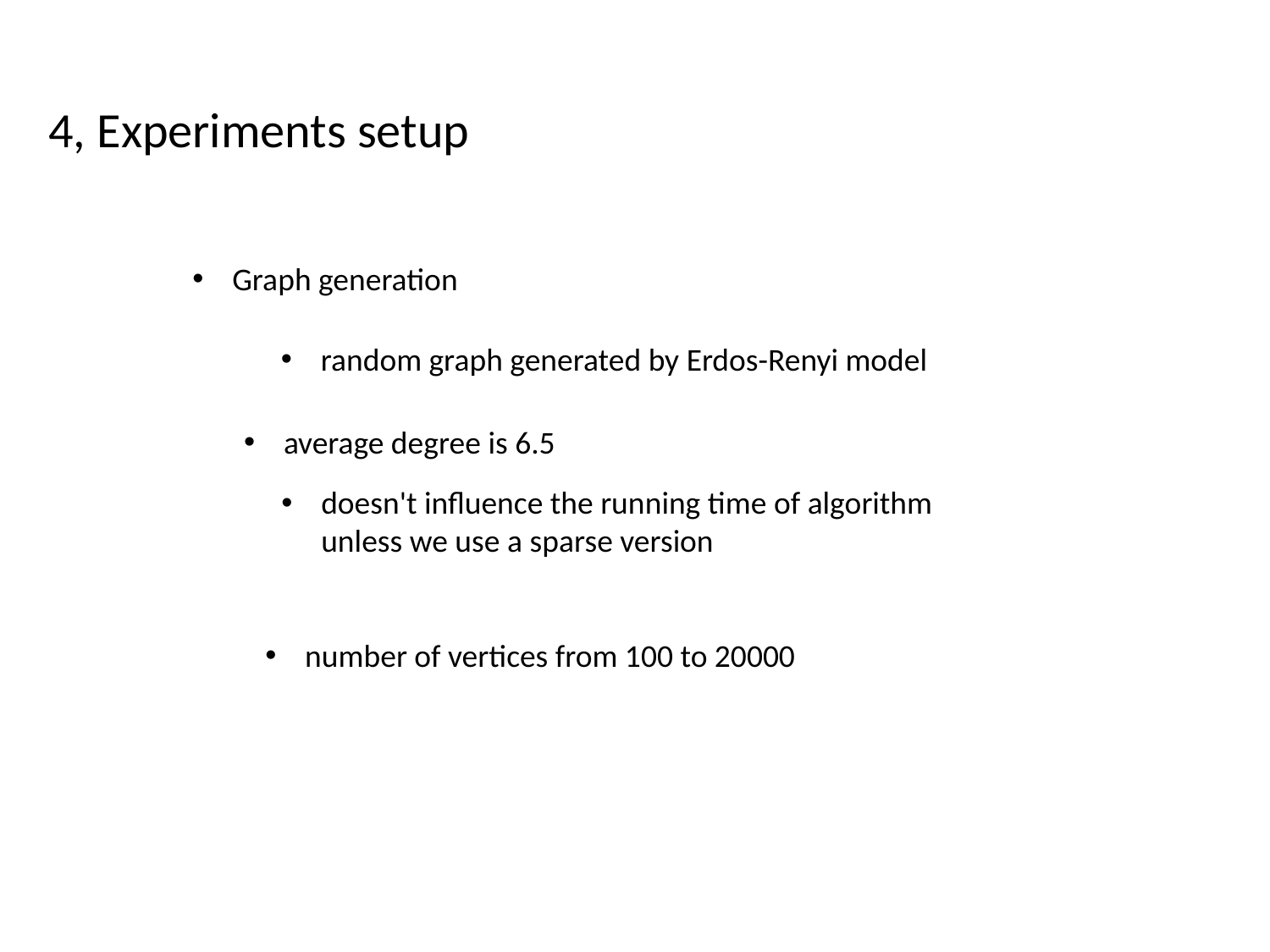

# 4, Experiments setup
Graph generation
random graph generated by Erdos-Renyi model
average degree is 6.5
doesn't influence the running time of algorithm unless we use a sparse version
number of vertices from 100 to 20000